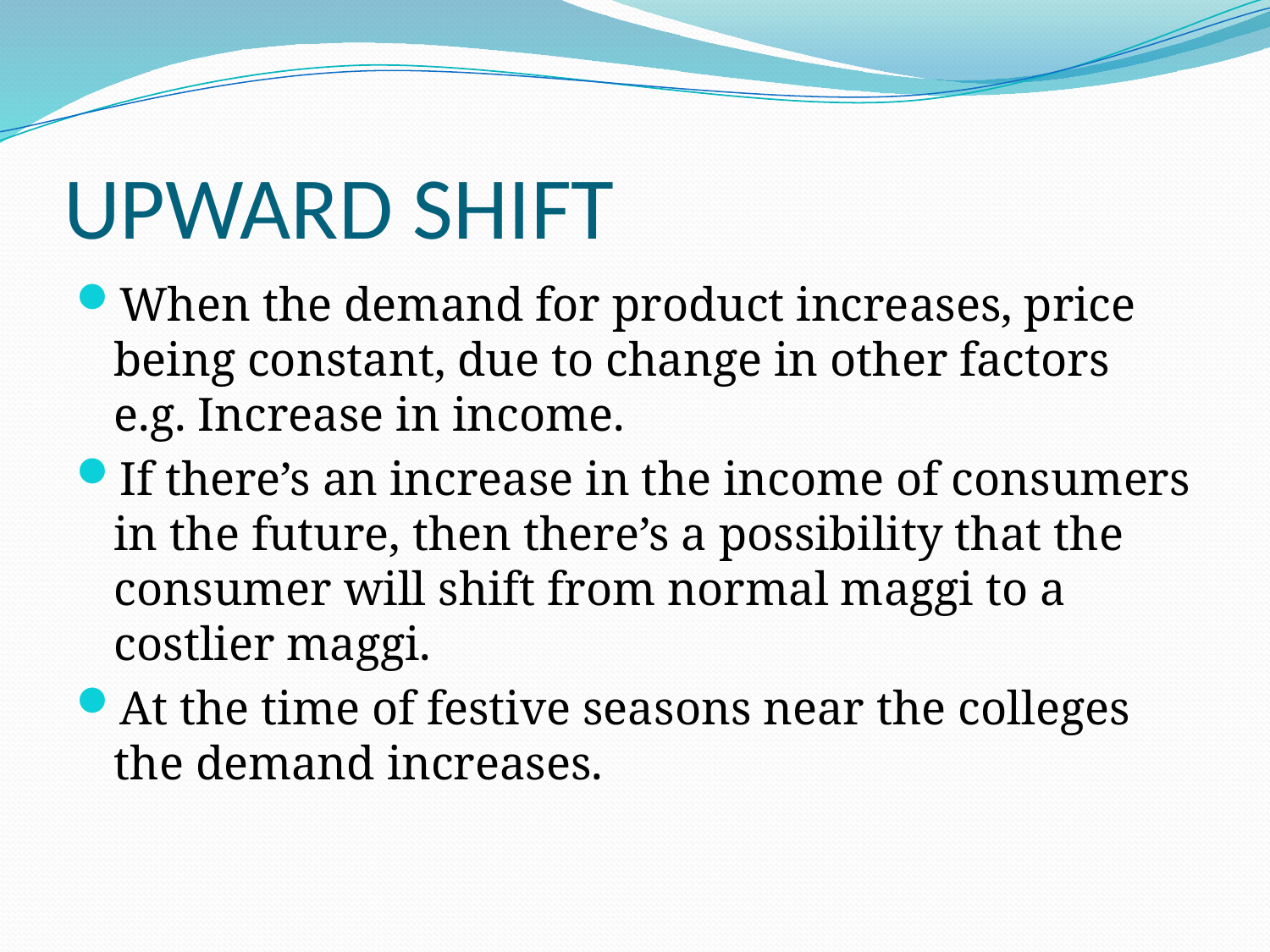

# UPWARD SHIFT
When the demand for product increases, price being constant, due to change in other factors e.g. Increase in income.
If there’s an increase in the income of consumers in the future, then there’s a possibility that the consumer will shift from normal maggi to a costlier maggi.
At the time of festive seasons near the colleges the demand increases.